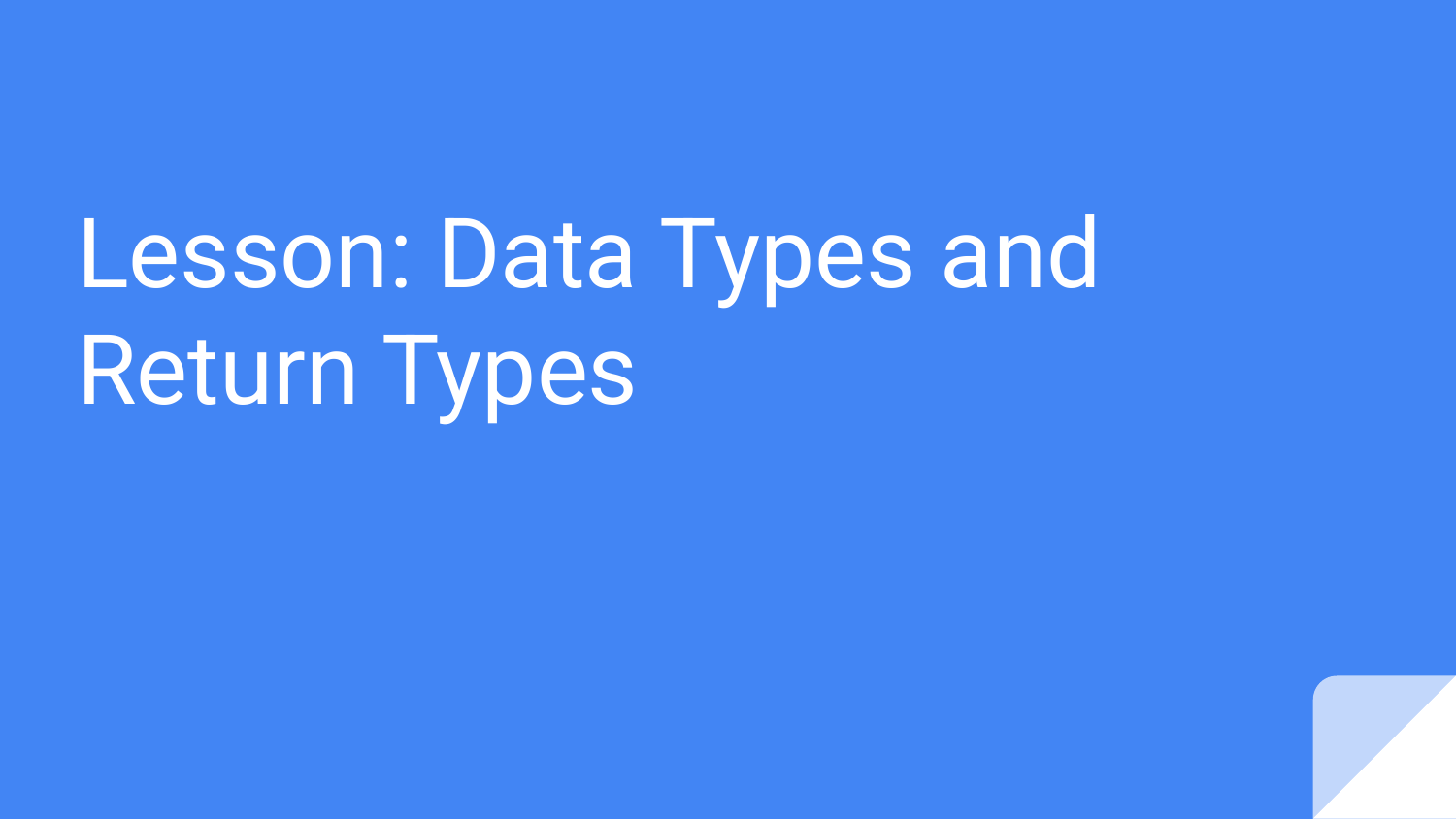

# Lesson: Data Types and Return Types